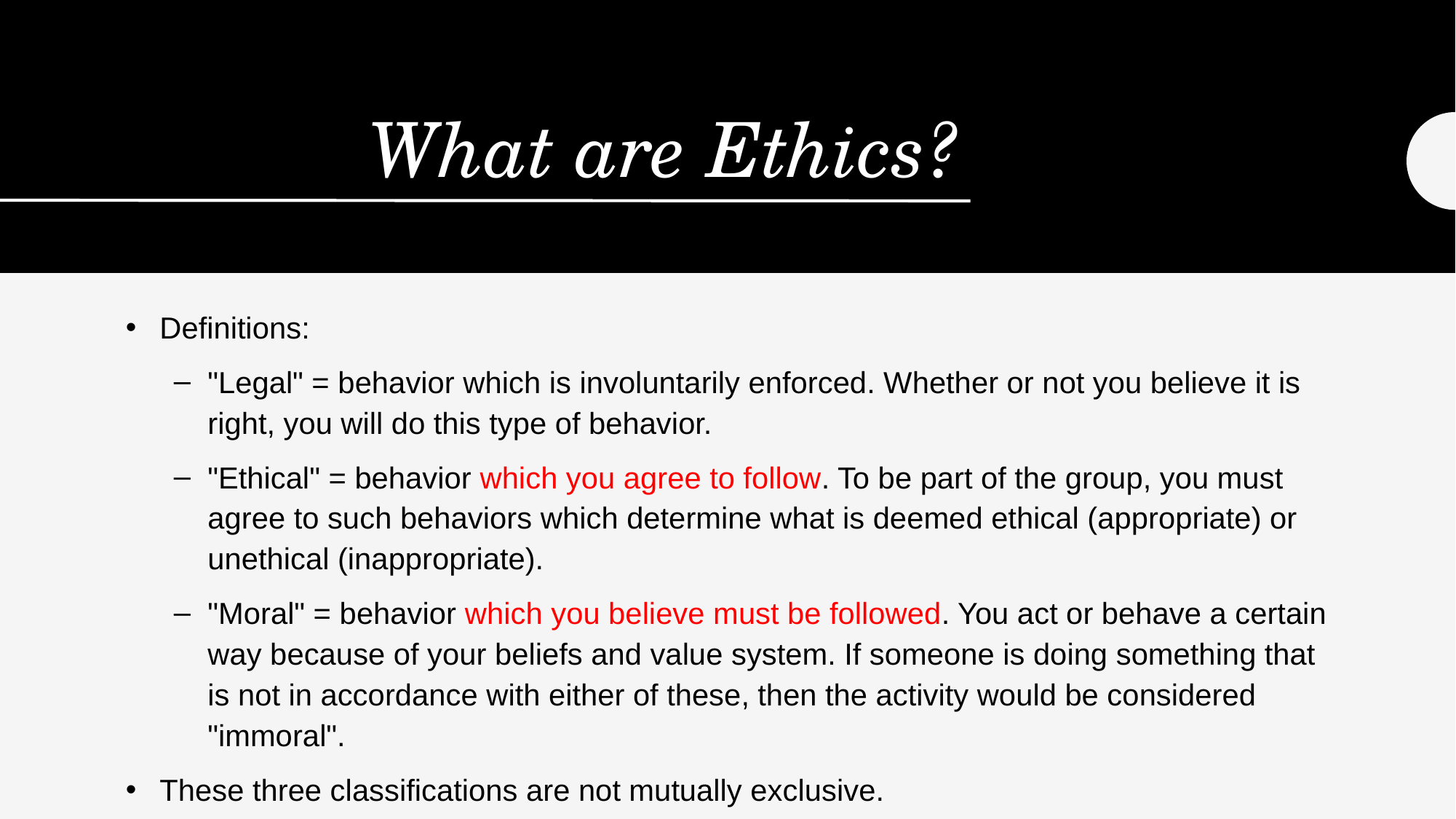

# What are Ethics?

Definitions:
"Legal" = behavior which is involuntarily enforced. Whether or not you believe it is right, you will do this type of behavior.
"Ethical" = behavior which you agree to follow. To be part of the group, you must agree to such behaviors which determine what is deemed ethical (appropriate) or unethical (inappropriate).
"Moral" = behavior which you believe must be followed. You act or behave a certain way because of your beliefs and value system. If someone is doing something that is not in accordance with either of these, then the activity would be considered "immoral".
These three classifications are not mutually exclusive.